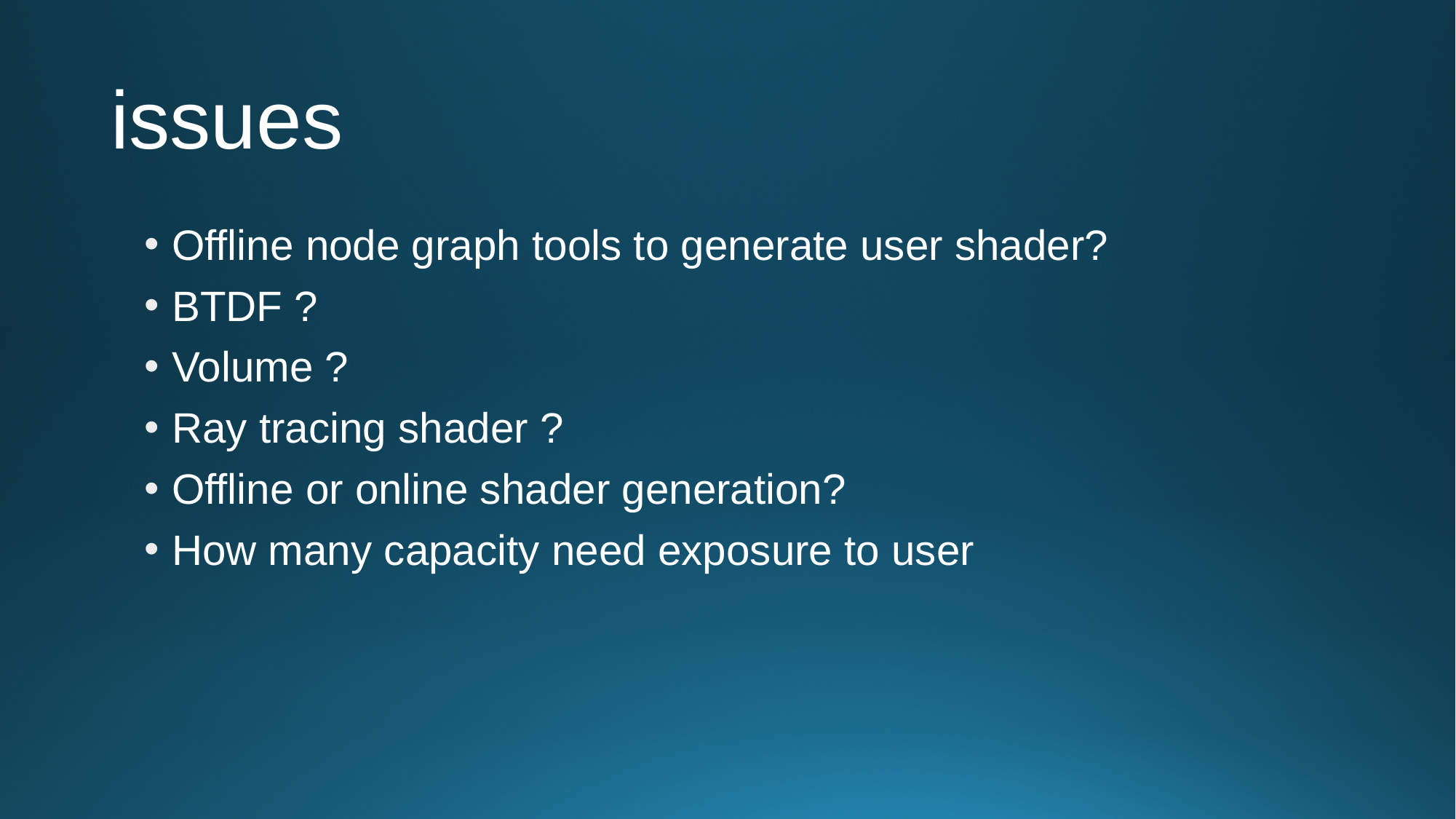

# issues
Offline node graph tools to generate user shader?
BTDF ?
Volume ?
Ray tracing shader ?
Offline or online shader generation?
How many capacity need exposure to user